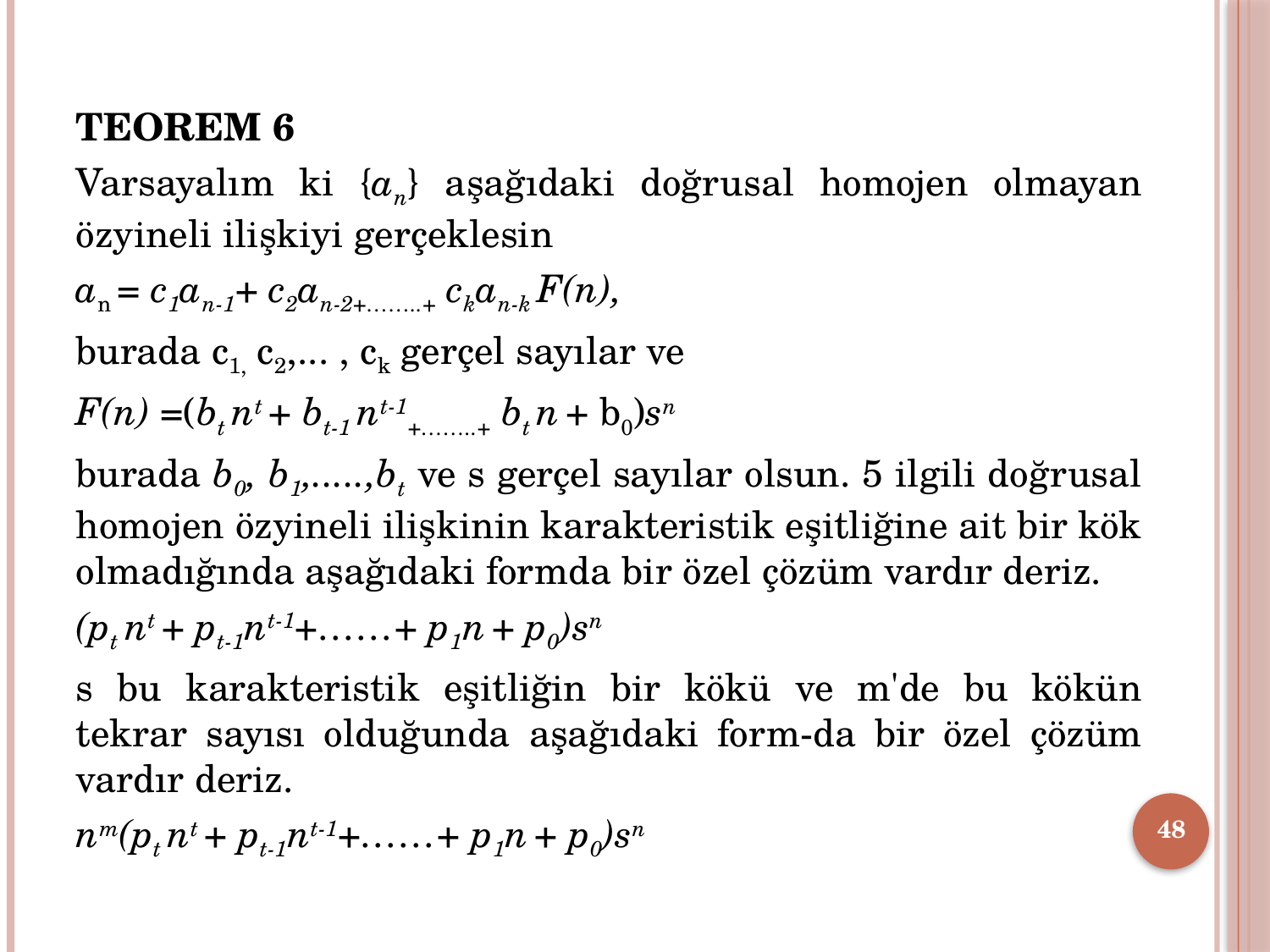

TEOREM 6
Varsayalım ki {an} aşağıdaki doğrusal homojen olmayan özyineli ilişkiyi gerçeklesin
an = c1an-1+ c2an-2+……..+ ckan-k F(n),
burada c1, c2,... , ck gerçel sayılar ve
F(n) =(bt nt + bt-1 nt-1+……..+ bt n + b0)sn
burada b0, b1,.....,bt ve s gerçel sayılar olsun. 5 ilgili doğrusal homojen özyineli ilişkinin karakteristik eşitliğine ait bir kök olmadığında aşağıdaki formda bir özel çözüm vardır deriz.
(pt nt + pt-1nt-1+……+ p1n + p0)sn
s bu karakteristik eşitliğin bir kökü ve m'de bu kökün tekrar sayısı olduğunda aşağıdaki form-da bir özel çözüm vardır deriz.
nm(pt nt + pt-1nt-1+……+ p1n + p0)sn

48